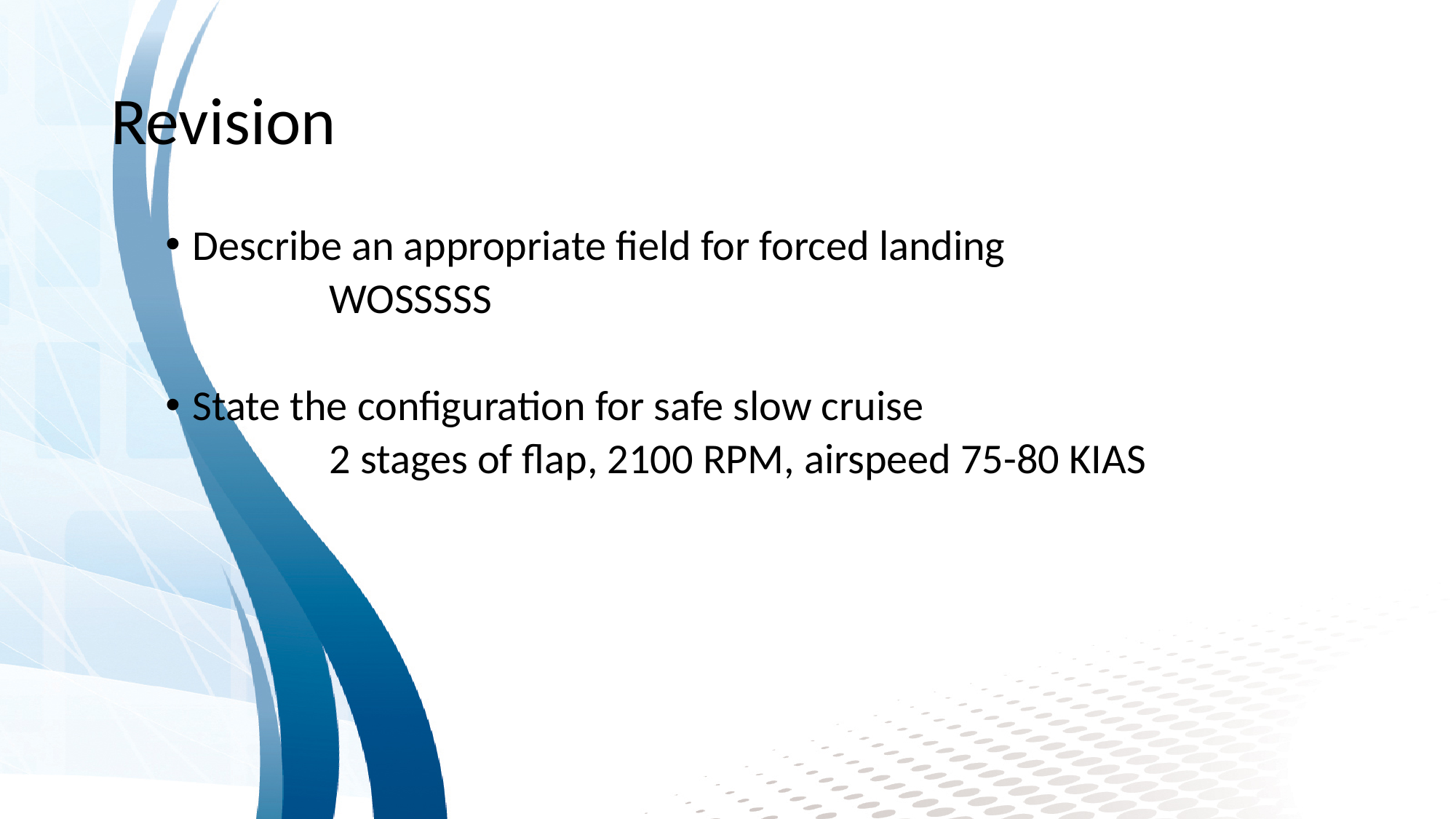

# Revision
Describe an appropriate field for forced landing
	WOSSSSS

State the configuration for safe slow cruise
	2 stages of flap, 2100 RPM, airspeed 75-80 KIAS